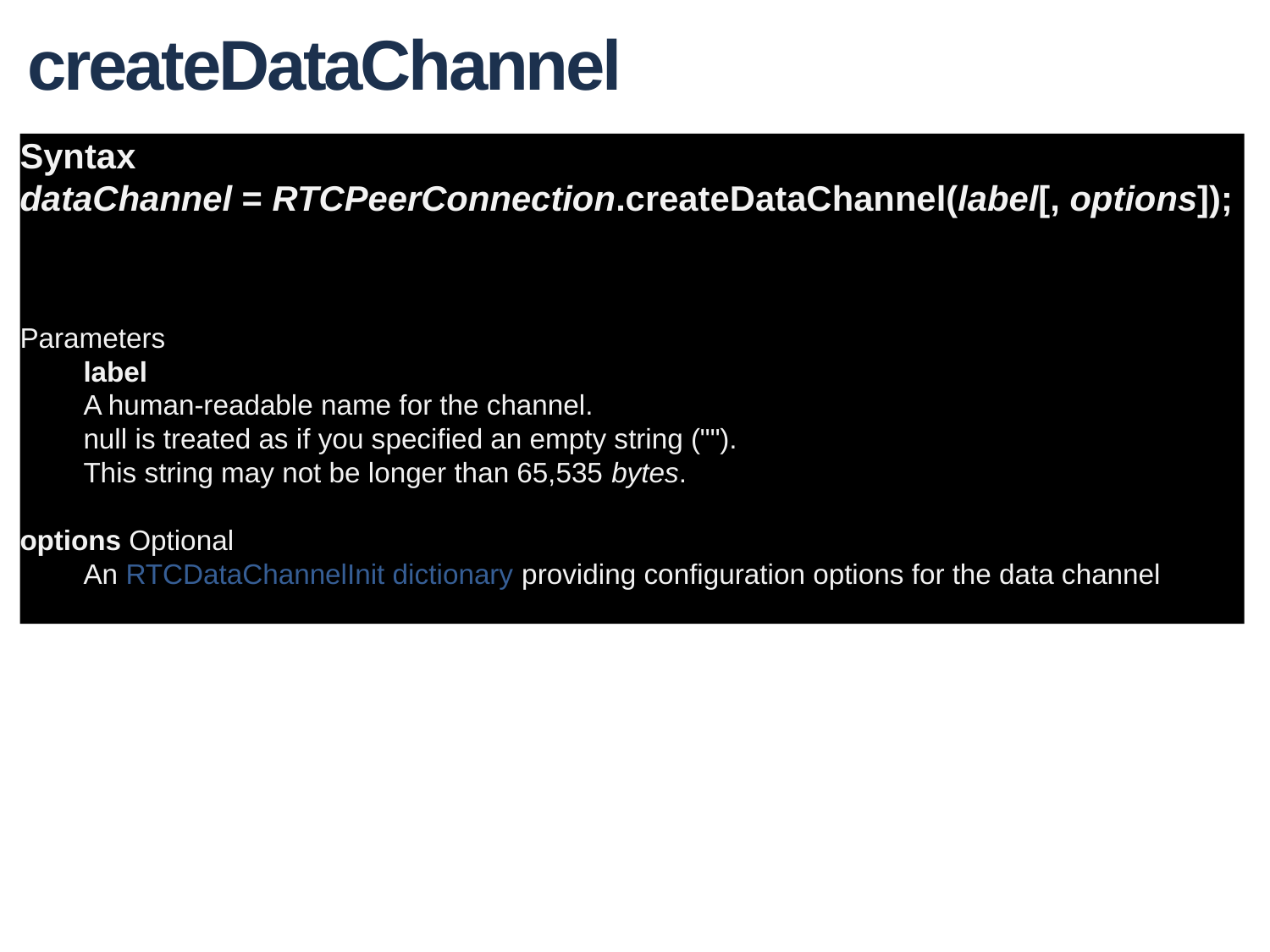

createDataChannel
Syntax
dataChannel = RTCPeerConnection.createDataChannel(label[, options]);

Parameters
label
A human-readable name for the channel.
null is treated as if you specified an empty string ("").
This string may not be longer than 65,535 bytes.

options Optional
An RTCDataChannelInit dictionary providing configuration options for the data channel